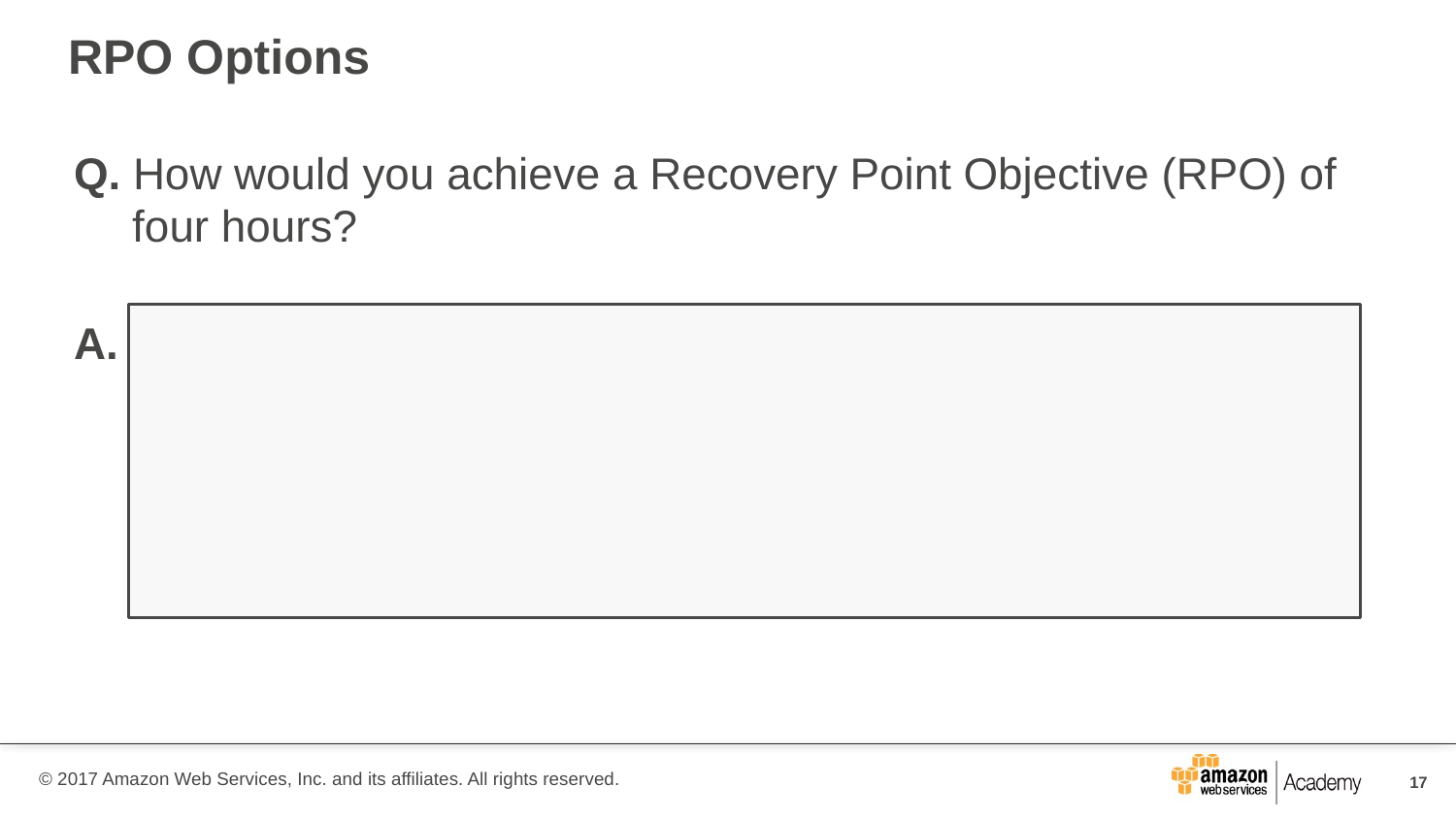

# RPO Options
Q. How would you achieve a Recovery Point Objective (RPO) of four hours?

A.